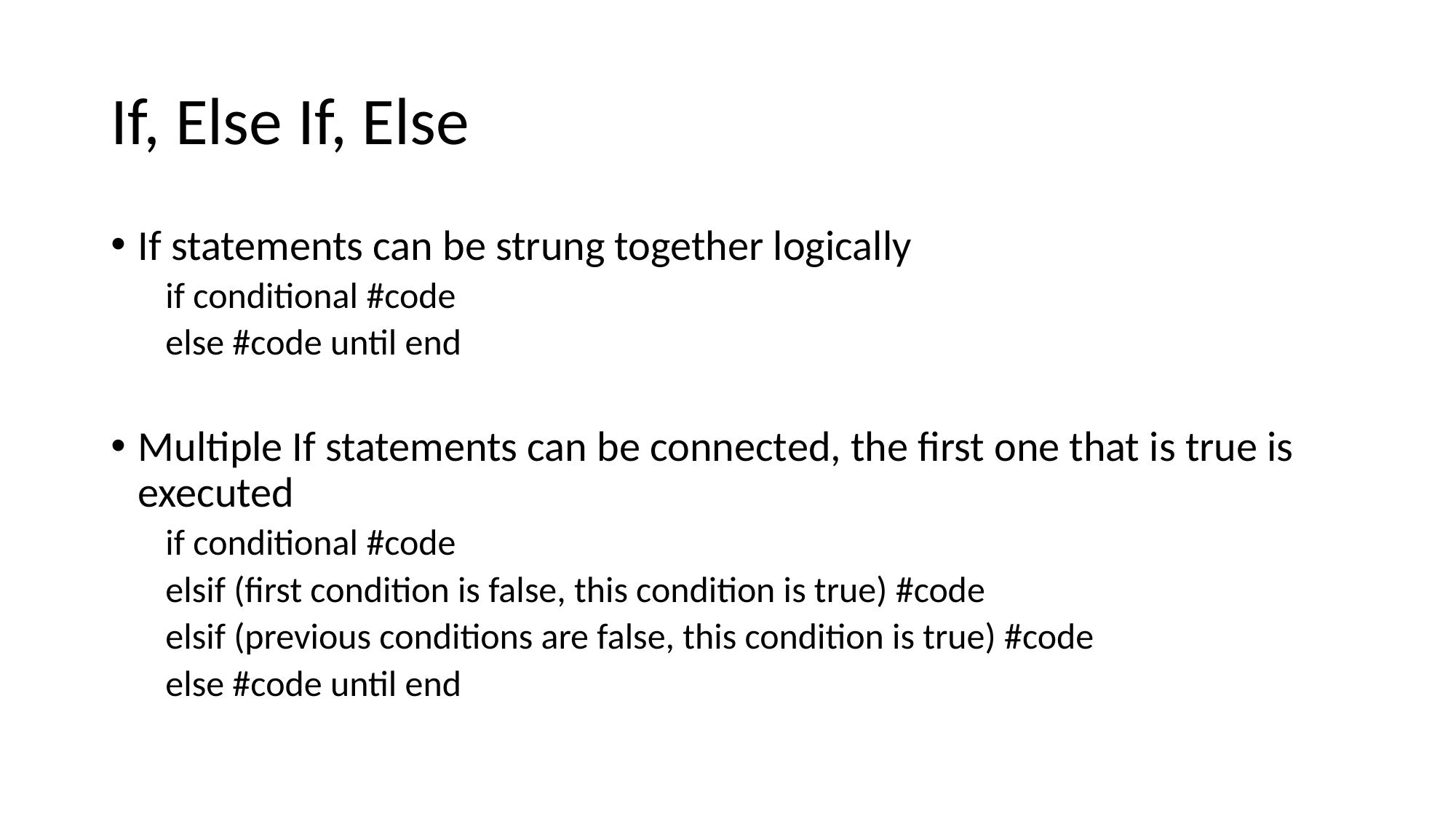

# If, Else If, Else
If statements can be strung together logically
if conditional #code
else #code until end

Multiple If statements can be connected, the first one that is true is executed
if conditional #code
elsif (first condition is false, this condition is true) #code
elsif (previous conditions are false, this condition is true) #code
else #code until end